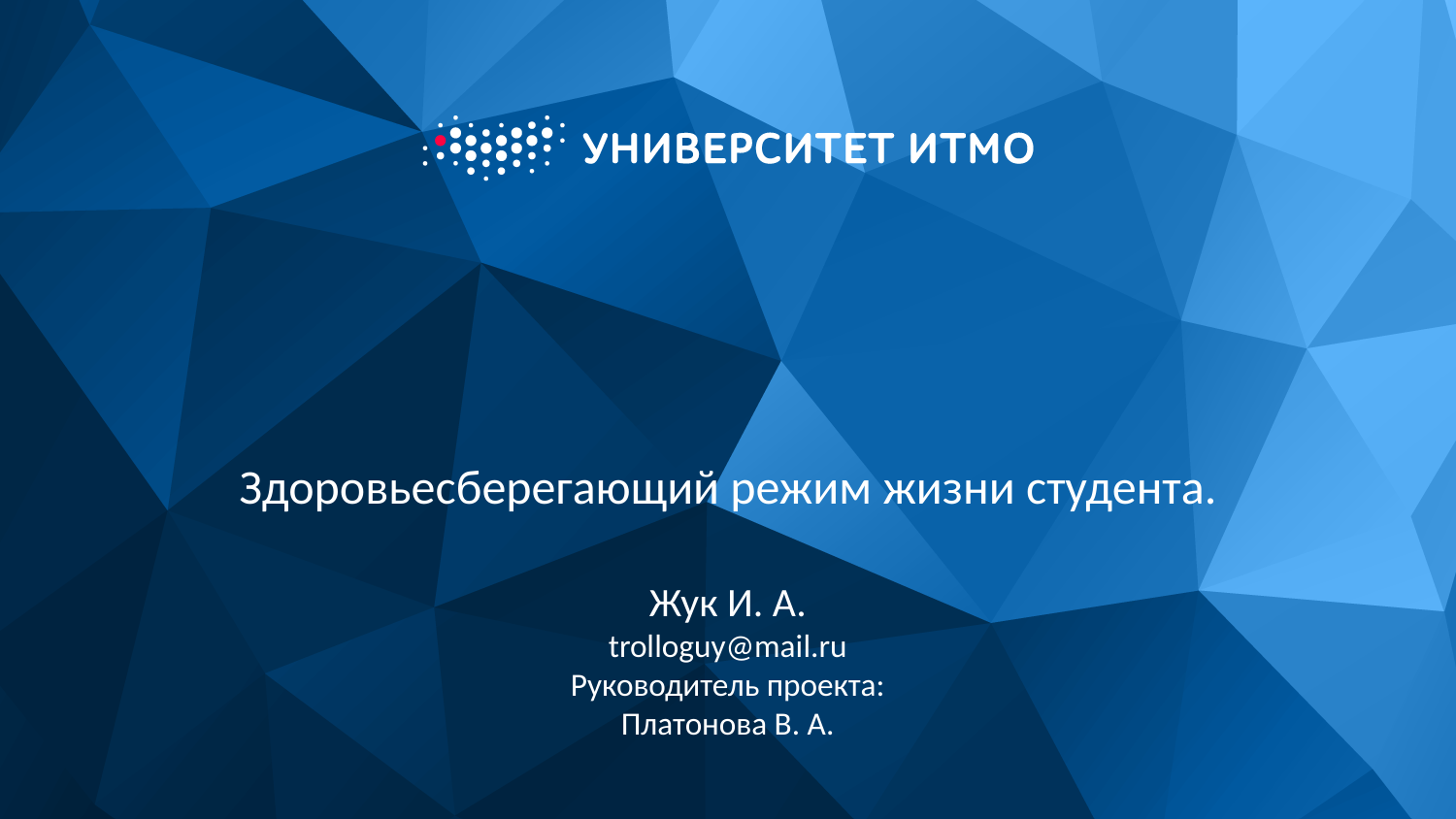

# Здоровьесберегающий режим жизни студента.
Жук И. А.
trolloguy@mail.ru
Руководитель проекта:
Платонова В. А.